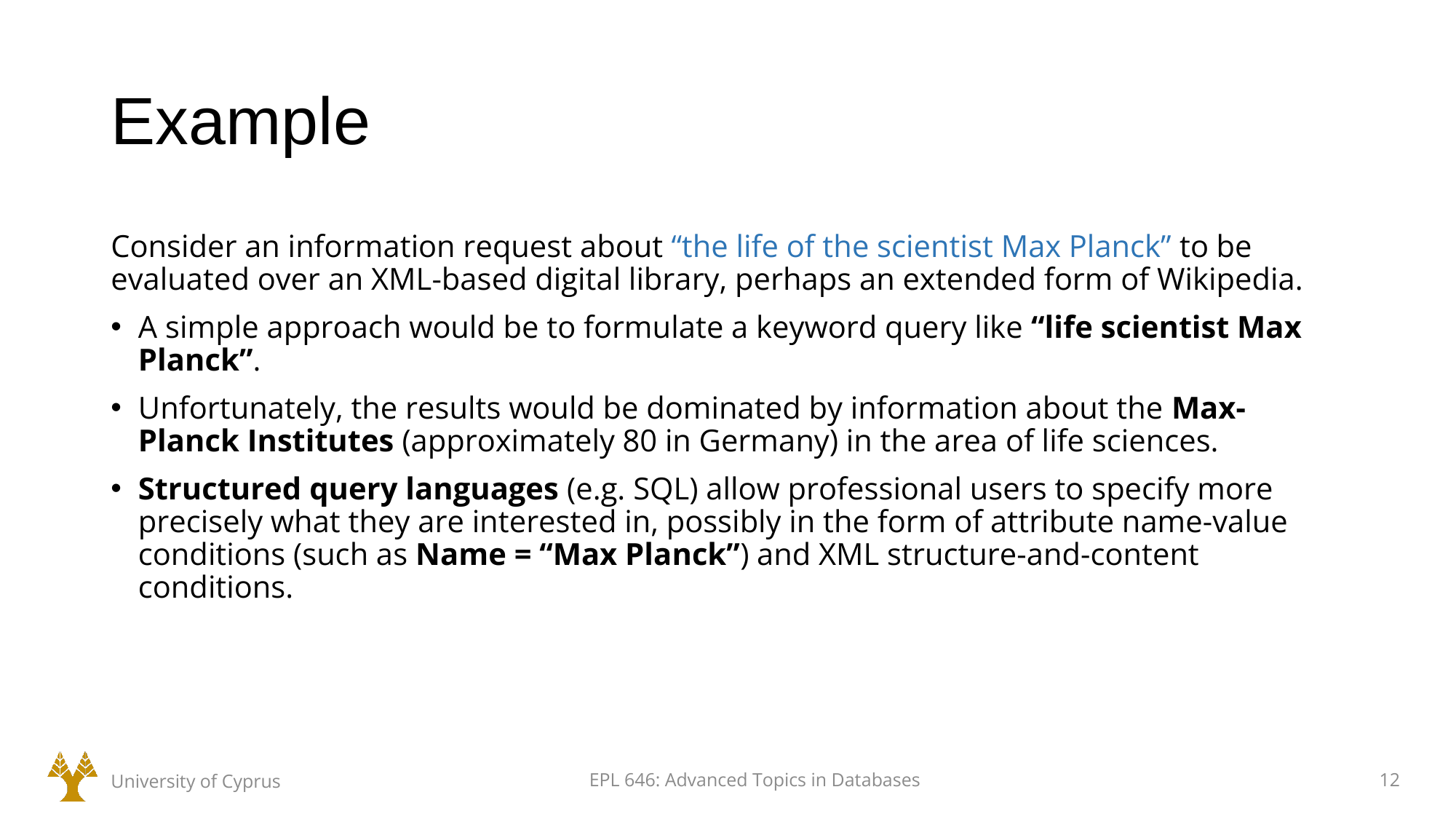

# Example

Consider an information request about “the life of the scientist Max Planck” to be evaluated over an XML-based digital library, perhaps an extended form of Wikipedia.
A simple approach would be to formulate a keyword query like “life scientist Max Planck”.
Unfortunately, the results would be dominated by information about the Max-Planck Institutes (approximately 80 in Germany) in the area of life sciences.
Structured query languages (e.g. SQL) allow professional users to specify more precisely what they are interested in, possibly in the form of attribute name-value conditions (such as Name = “Max Planck”) and XML structure-and-content conditions.
University of Cyprus
EPL 646: Advanced Topics in Databases
12